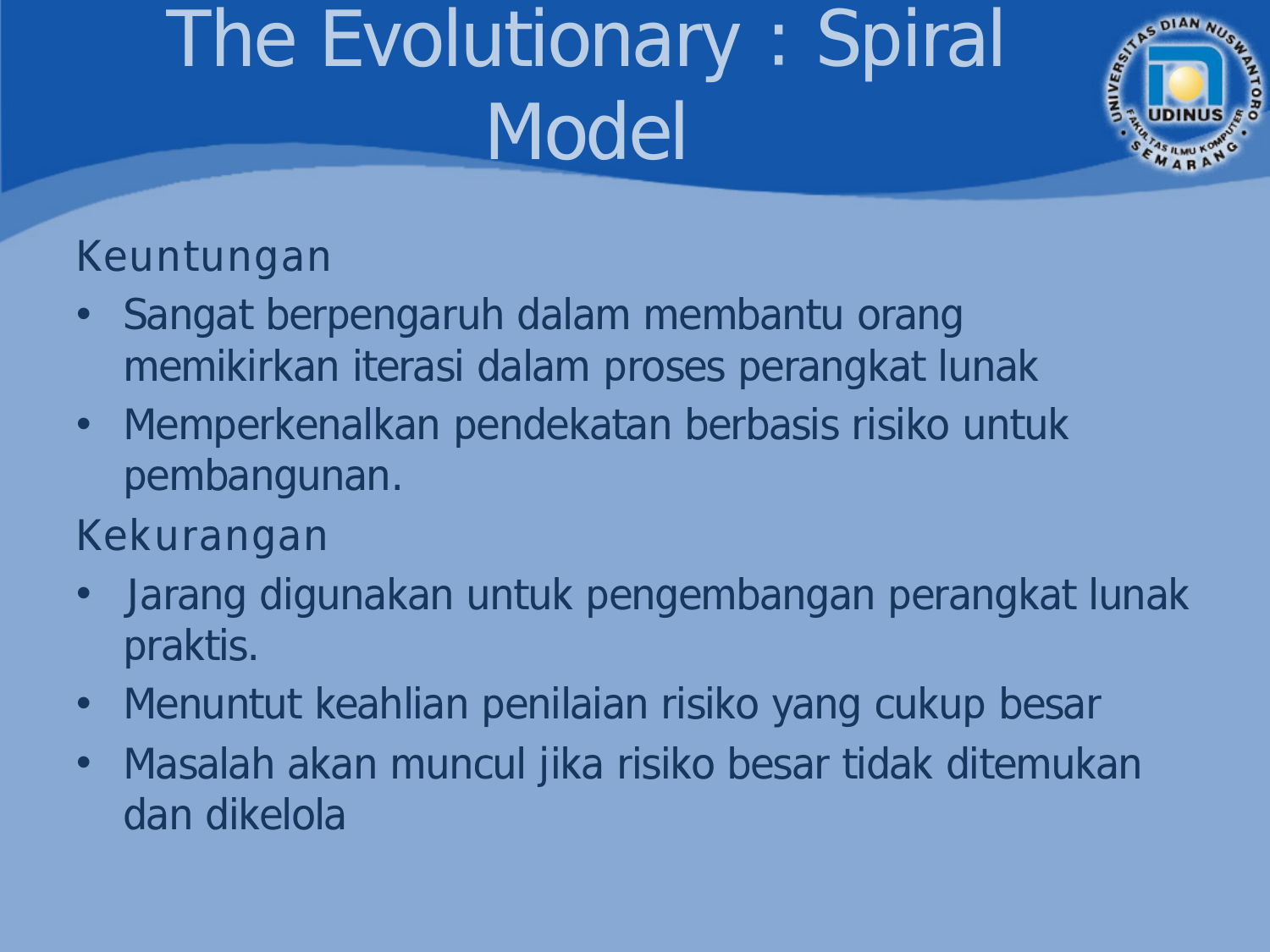

# The Evolutionary : Spiral Model
Keuntungan
Sangat berpengaruh dalam membantu orang memikirkan iterasi dalam proses perangkat lunak
Memperkenalkan pendekatan berbasis risiko untuk pembangunan.
Kekurangan
Jarang digunakan untuk pengembangan perangkat lunak praktis.
Menuntut keahlian penilaian risiko yang cukup besar
Masalah akan muncul jika risiko besar tidak ditemukan dan dikelola